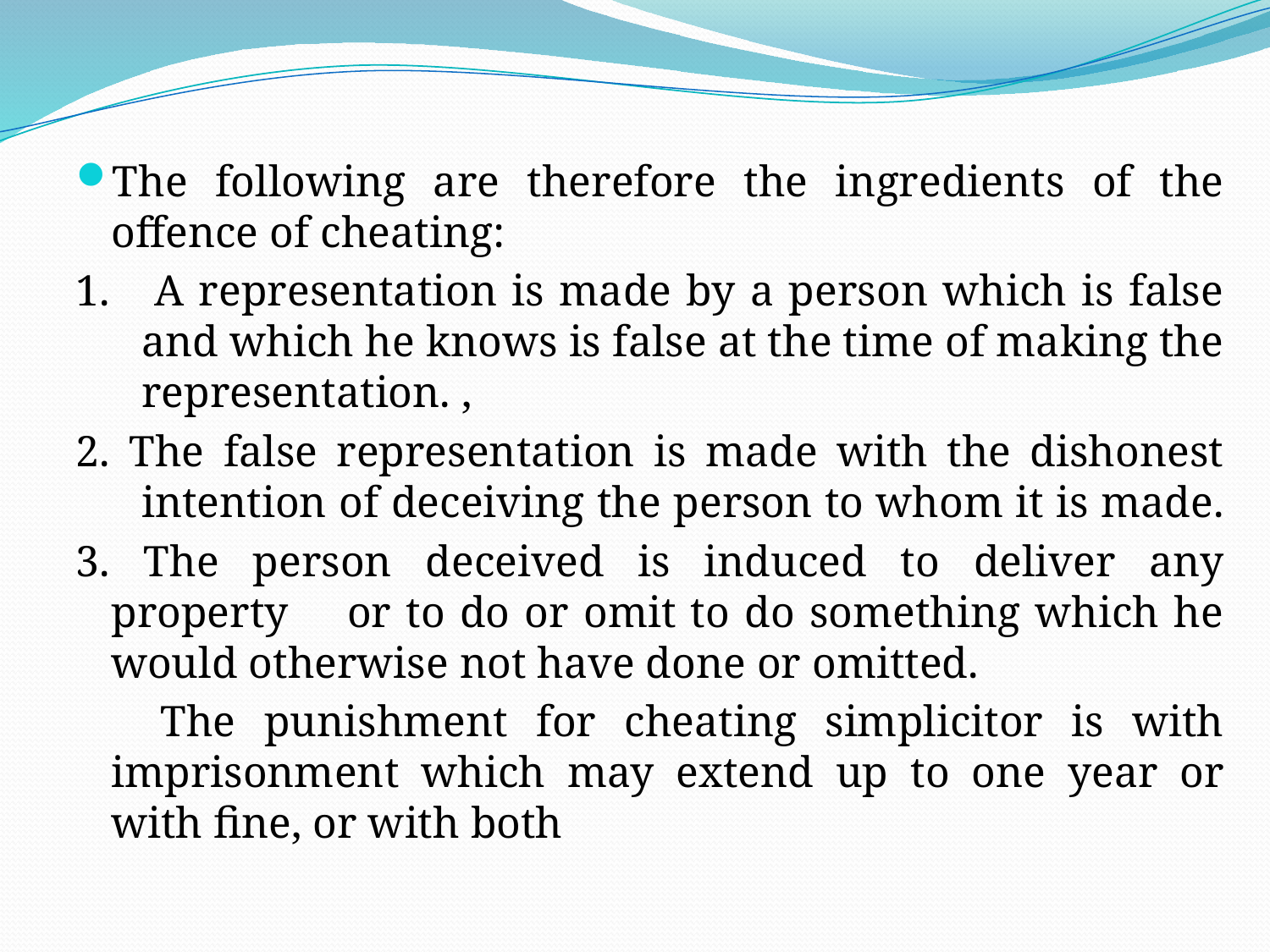

The following are therefore the ingredients of the offence of cheating:
1.   A representation is made by a person which is false and which he knows is false at the time of making the representation. ,
2. The false representation is made with the dishonest intention of deceiving the person to whom it is made.
3. The person deceived is induced to deliver any property    or to do or omit to do something which he would otherwise not have done or omitted.
   The punishment for cheating simplicitor is with imprisonment which may extend up to one year or with fine, or with both